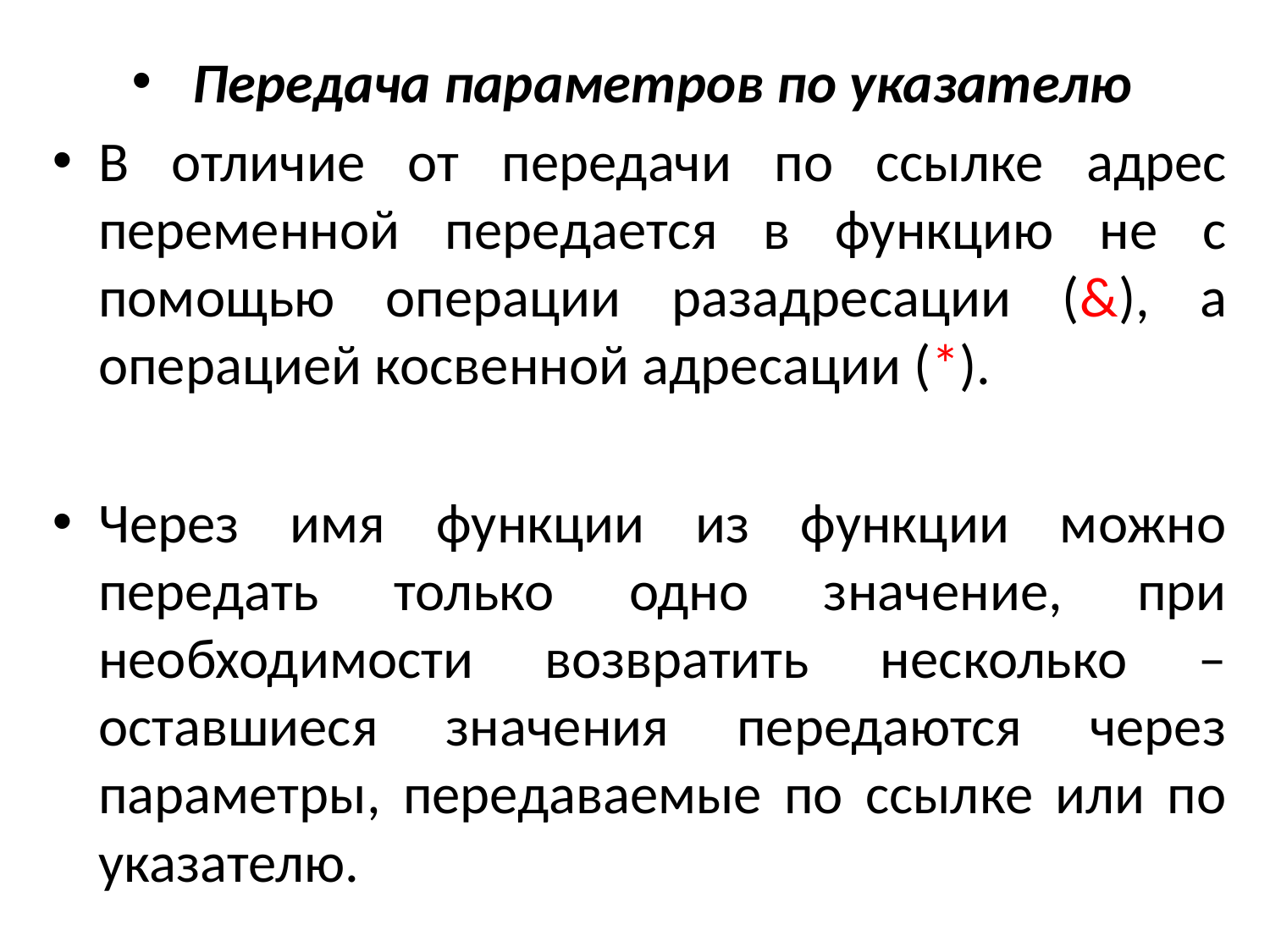

Передача параметров по указателю
В отличие от передачи по ссылке адрес переменной передается в функцию не с помощью операции разадресации (&), а операцией косвенной адресации (*).

Через имя функции из функции можно передать только одно значение, при необходимости возвратить несколько – оставшиеся значения передаются через параметры, передаваемые по ссылке или по указателю.